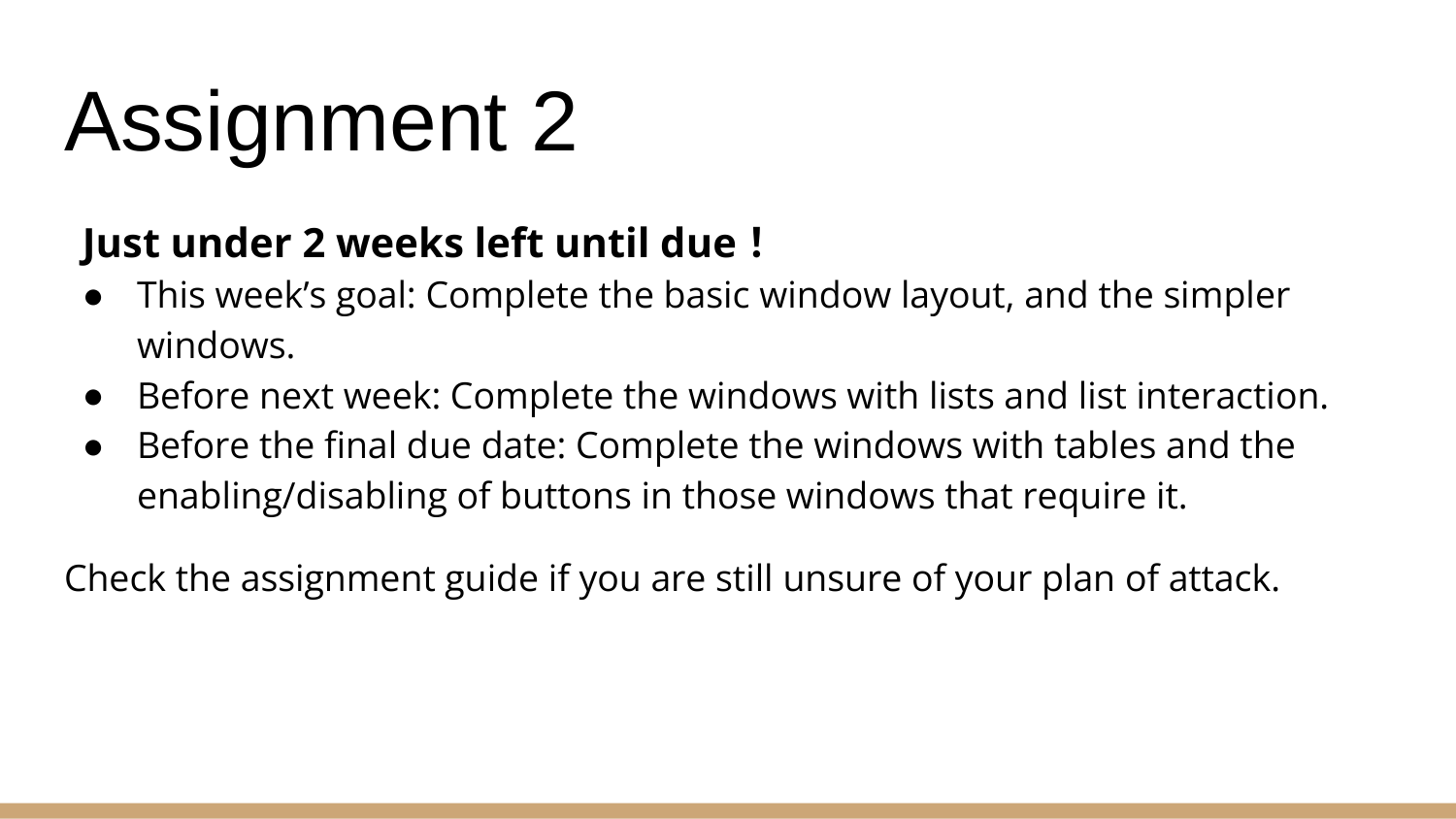

# Assignment 2
Just under 2 weeks left until due！
This week’s goal: Complete the basic window layout, and the simpler windows.
Before next week: Complete the windows with lists and list interaction.
Before the final due date: Complete the windows with tables and the enabling/disabling of buttons in those windows that require it.
Check the assignment guide if you are still unsure of your plan of attack.